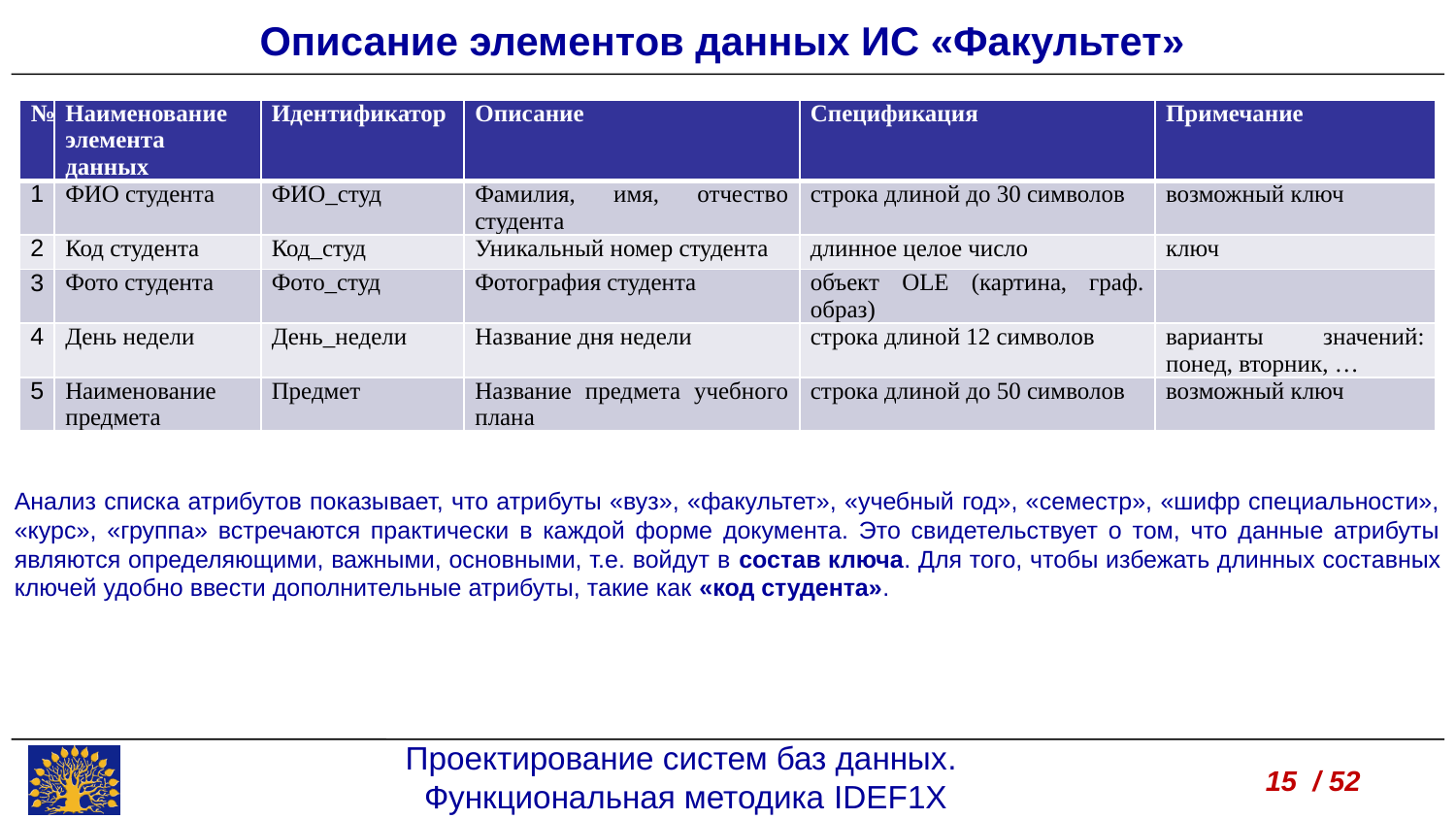

Описание элементов данных ИС «Факультет»
| № | Наименование элемента данных | Идентификатор | Описание | Спецификация | Примечание |
| --- | --- | --- | --- | --- | --- |
| 1 | ФИО студента | ФИО\_студ | Фамилия, имя, отчество студента | строка длиной до 30 символов | возможный ключ |
| 2 | Код студента | Код\_студ | Уникальный номер студента | длинное целое число | ключ |
| 3 | Фото студента | Фото\_студ | Фотография студента | объект OLE (картина, граф. образ) |  |
| 4 | День недели | День\_недели | Название дня недели | строка длиной 12 символов | варианты значений: понед, вторник, … |
| 5 | Наименование предмета | Предмет | Название предмета учебного плана | строка длиной до 50 символов | возможный ключ |
Анализ списка атрибутов показывает, что атрибуты «вуз», «факультет», «учебный год», «семестр», «шифр специальности», «курс», «группа» встречаются практически в каждой форме документа. Это свидетельствует о том, что данные атрибуты являются определяющими, важными, основными, т.е. войдут в состав ключа. Для того, чтобы избежать длинных составных ключей удобно ввести дополнительные атрибуты, такие как «код студента».